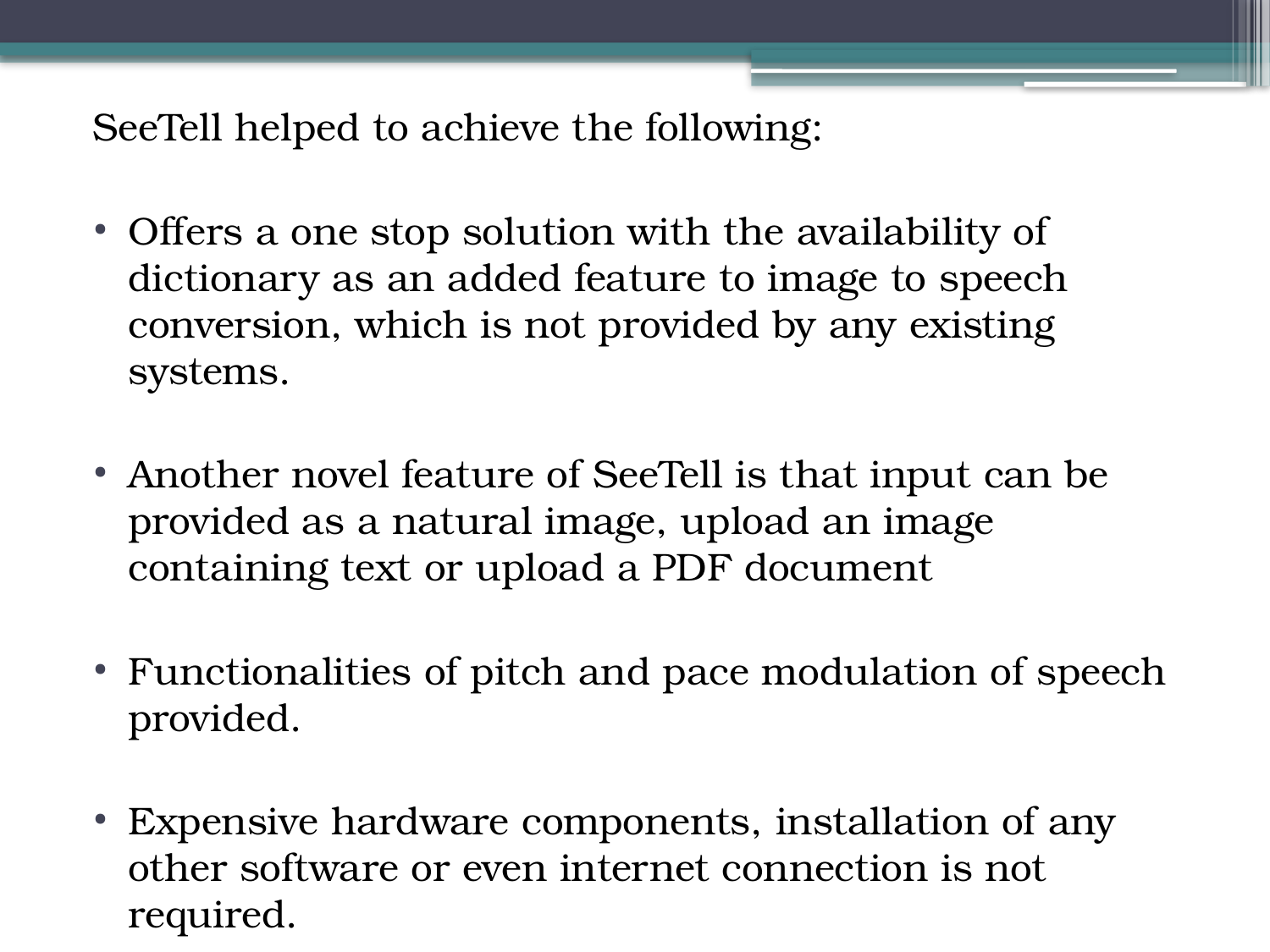

SeeTell helped to achieve the following:

Offers a one stop solution with the availability of dictionary as an added feature to image to speech conversion, which is not provided by any existing systems.

Another novel feature of SeeTell is that input can be provided as a natural image, upload an image containing text or upload a PDF document

Functionalities of pitch and pace modulation of speech provided.

Expensive hardware components, installation of any other software or even internet connection is not required.